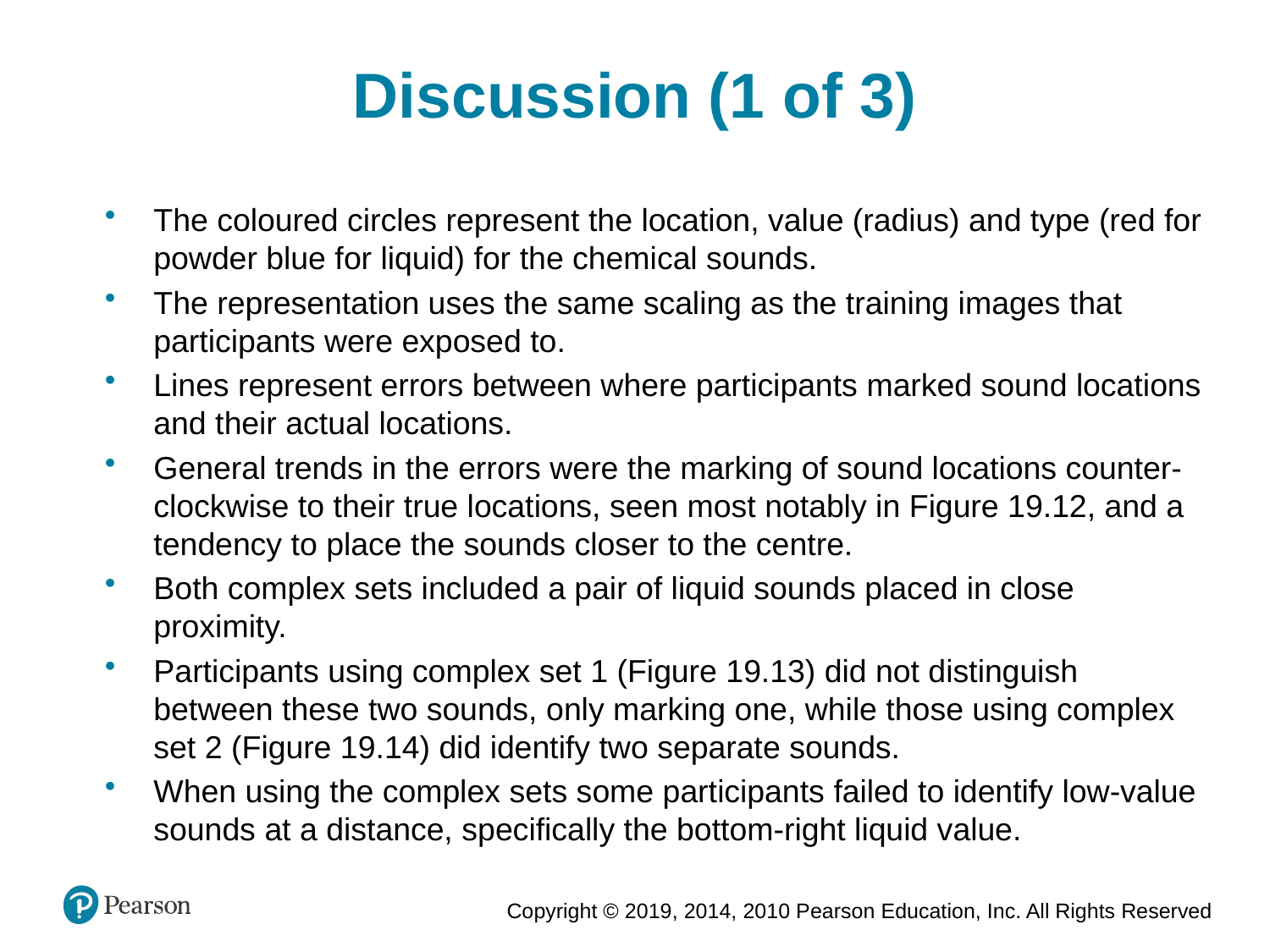

Discussion (1 of 3)
The coloured circles represent the location, value (radius) and type (red for powder blue for liquid) for the chemical sounds.
The representation uses the same scaling as the training images that participants were exposed to.
Lines represent errors between where participants marked sound locations and their actual locations.
General trends in the errors were the marking of sound locations counter-clockwise to their true locations, seen most notably in Figure 19.12, and a tendency to place the sounds closer to the centre.
Both complex sets included a pair of liquid sounds placed in close proximity.
Participants using complex set 1 (Figure 19.13) did not distinguish between these two sounds, only marking one, while those using complex set 2 (Figure 19.14) did identify two separate sounds.
When using the complex sets some participants failed to identify low-value sounds at a distance, specifically the bottom-right liquid value.